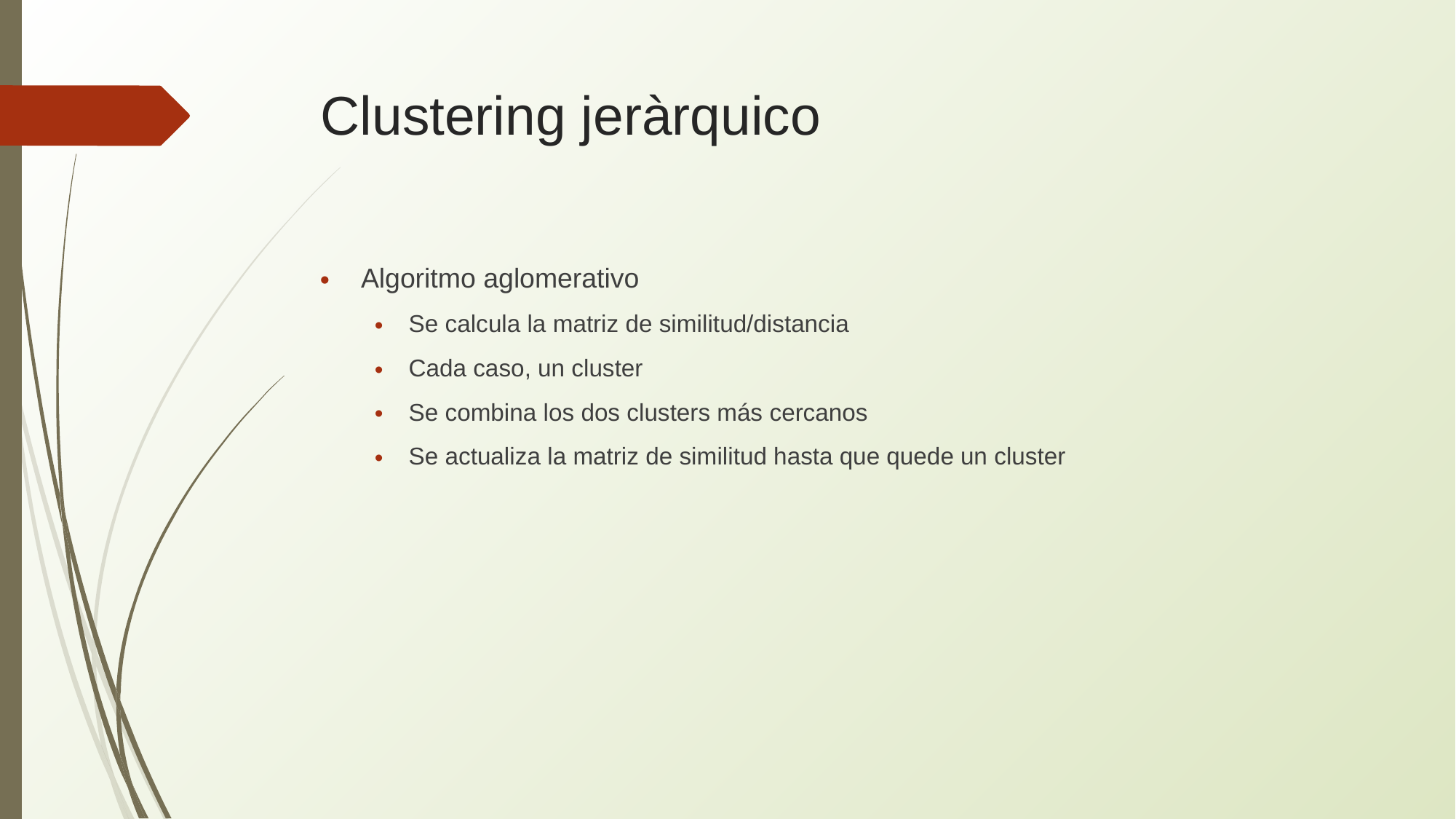

# Clustering jeràrquico
Algoritmo aglomerativo
Se calcula la matriz de similitud/distancia
Cada caso, un cluster
Se combina los dos clusters más cercanos
Se actualiza la matriz de similitud hasta que quede un cluster